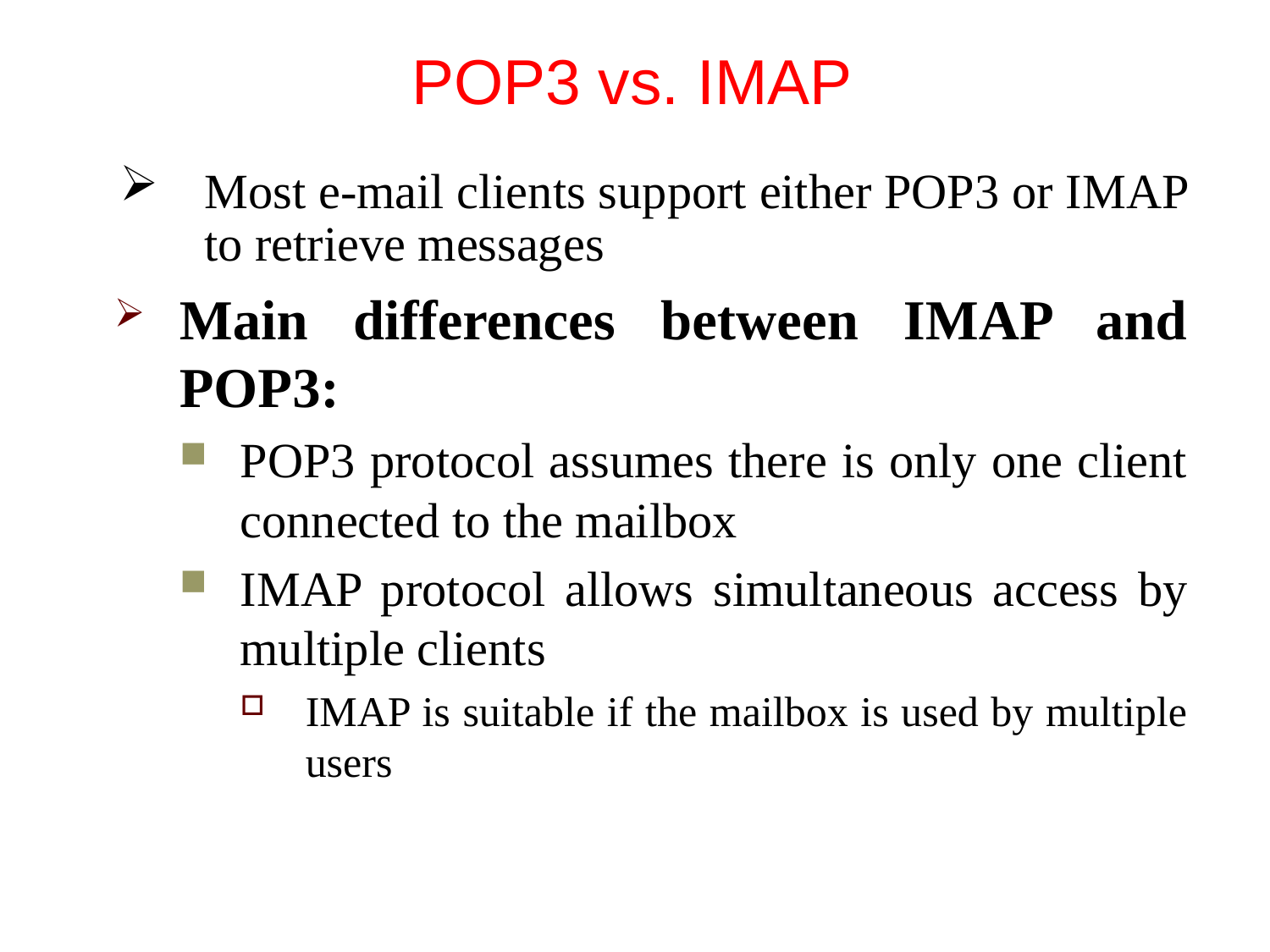

# POP3 vs. IMAP
Most e-mail clients support either POP3 or IMAP to retrieve messages
Main differences between IMAP and POP3:
POP3 protocol assumes there is only one client connected to the mailbox
IMAP protocol allows simultaneous access by multiple clients
IMAP is suitable if the mailbox is used by multiple users